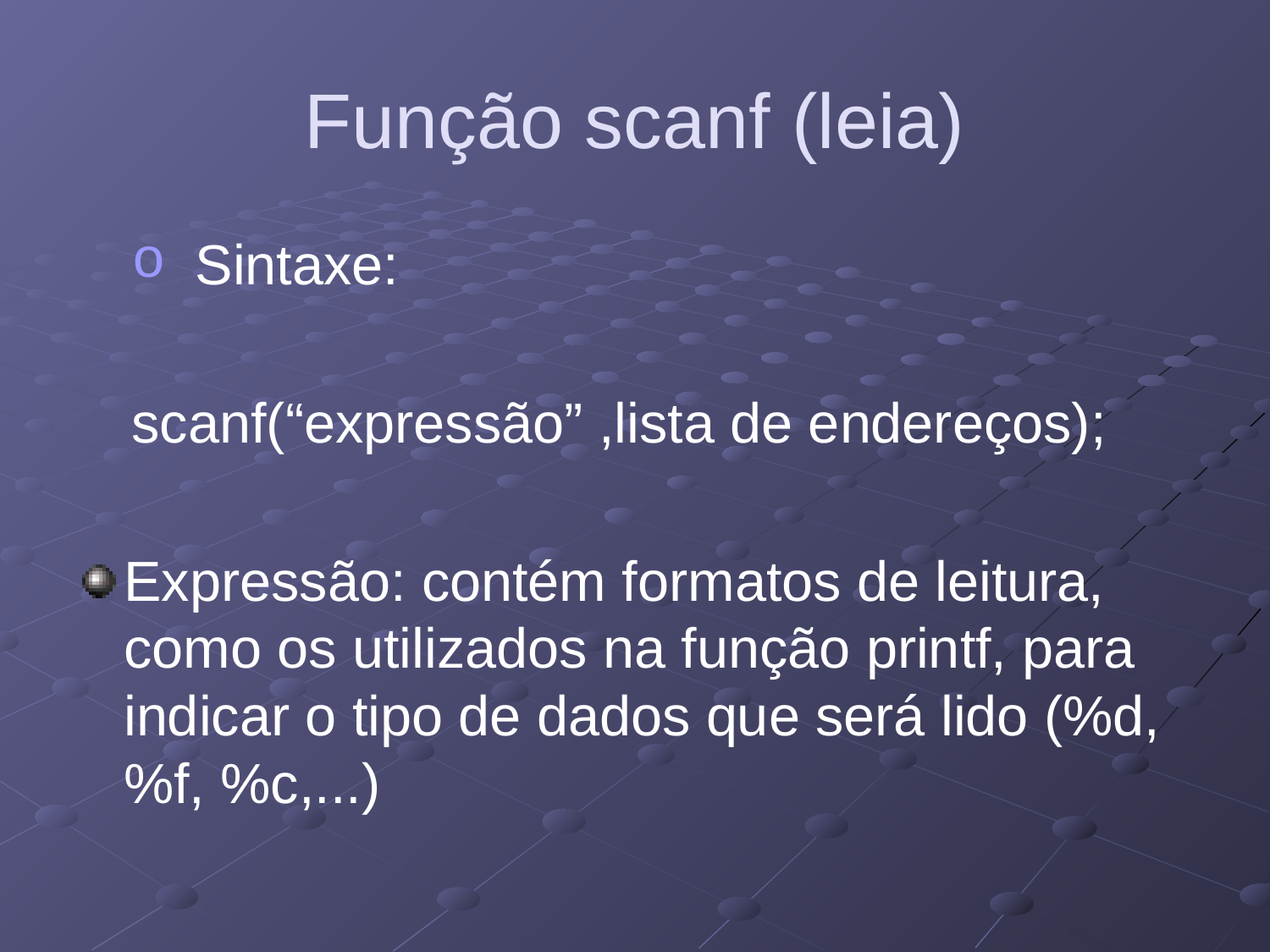

# Função scanf (leia)
Sintaxe:

scanf(“expressão” ,lista de endereços);

Expressão: contém formatos de leitura, como os utilizados na função printf, para indicar o tipo de dados que será lido (%d, %f, %c,...)